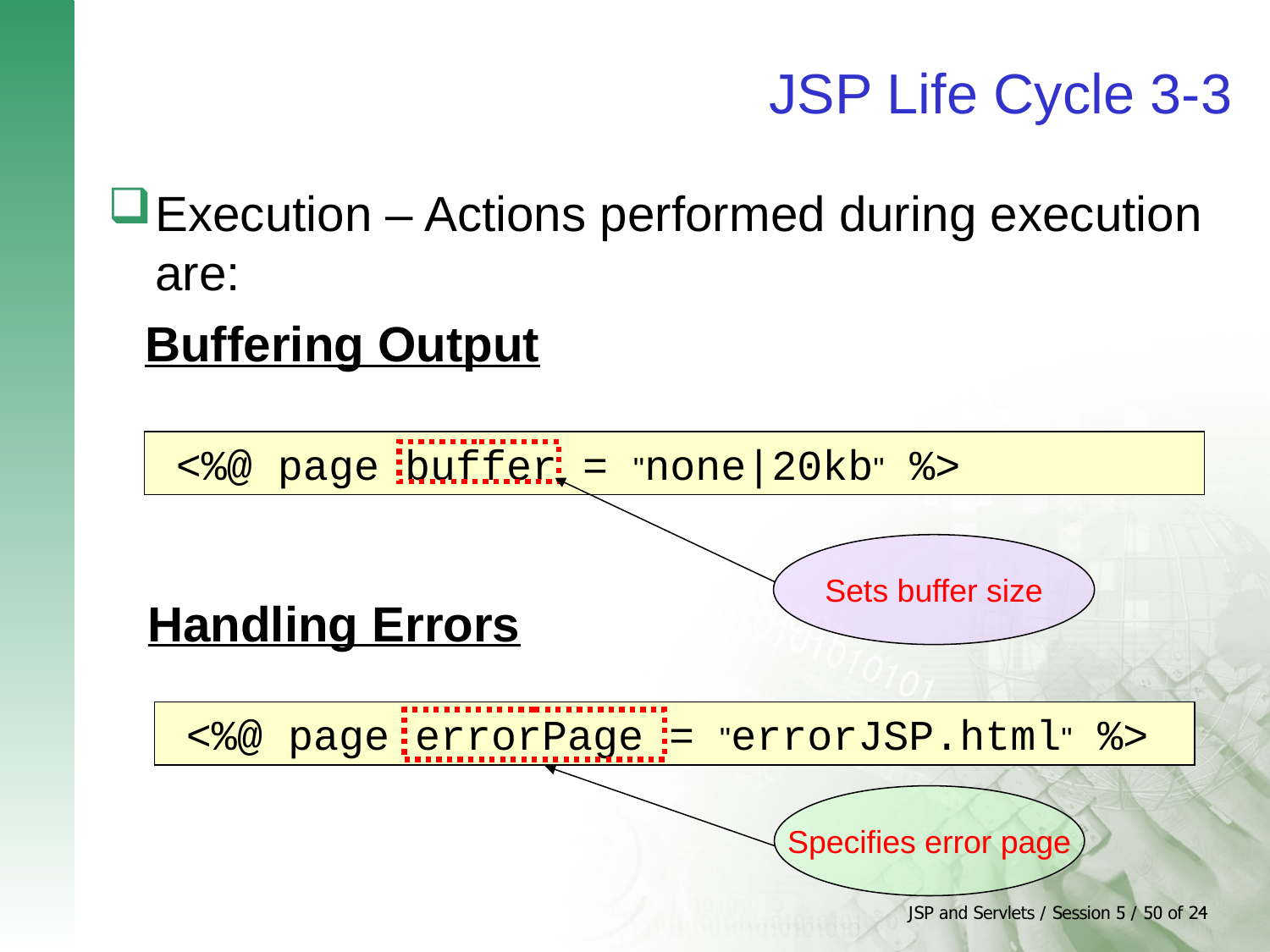

# JSP Life Cycle 3-3
Execution – Actions performed during execution are:

Buffering Output
<%@ page buffer = "none|20kb" %>

Sets buffer size
Handling Errors
<%@ page errorPage = "errorJSP.html" %>

Specifies error page